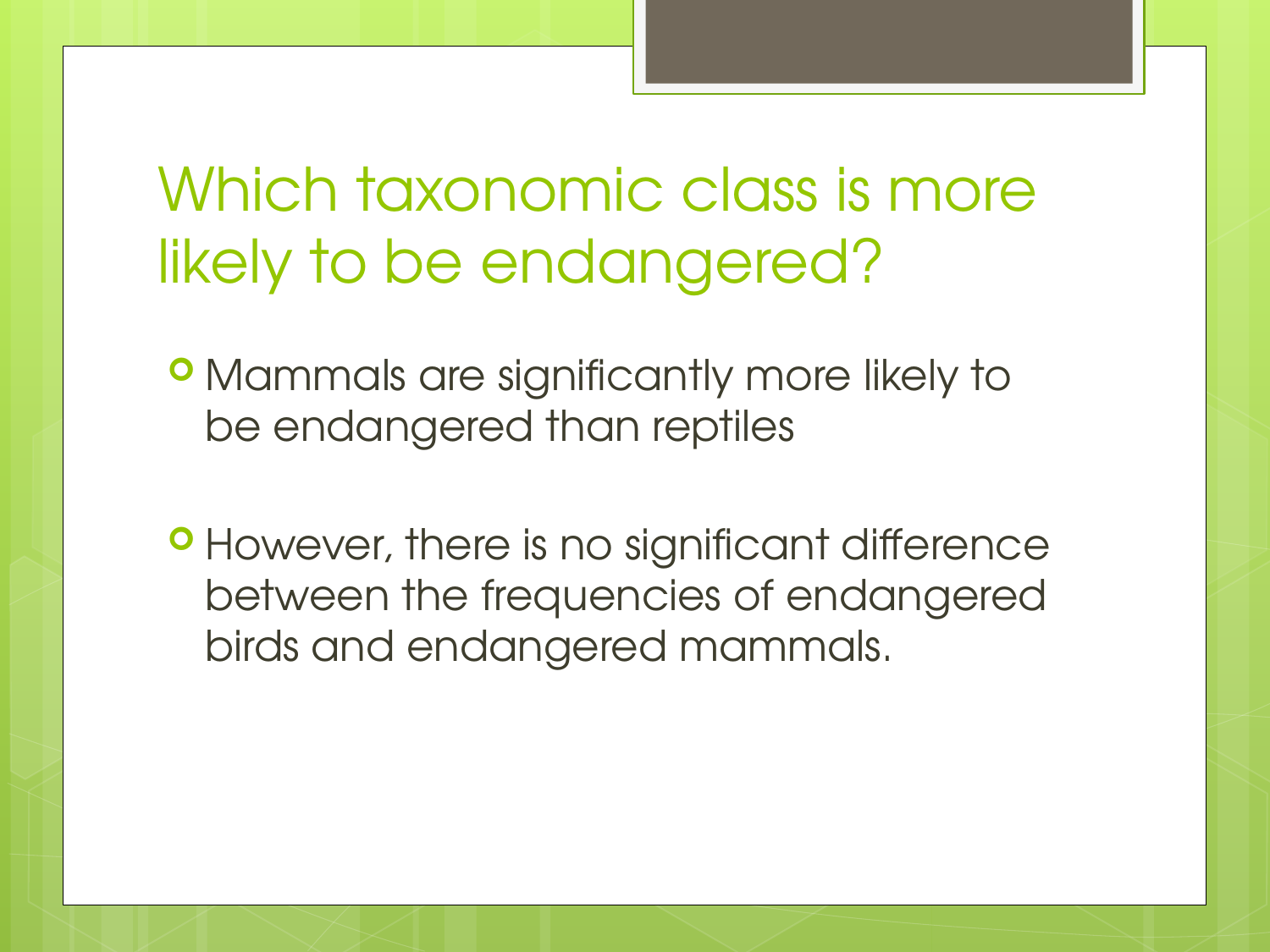

# Which taxonomic class is more likely to be endangered?
Mammals are significantly more likely to be endangered than reptiles

However, there is no significant difference between the frequencies of endangered birds and endangered mammals.